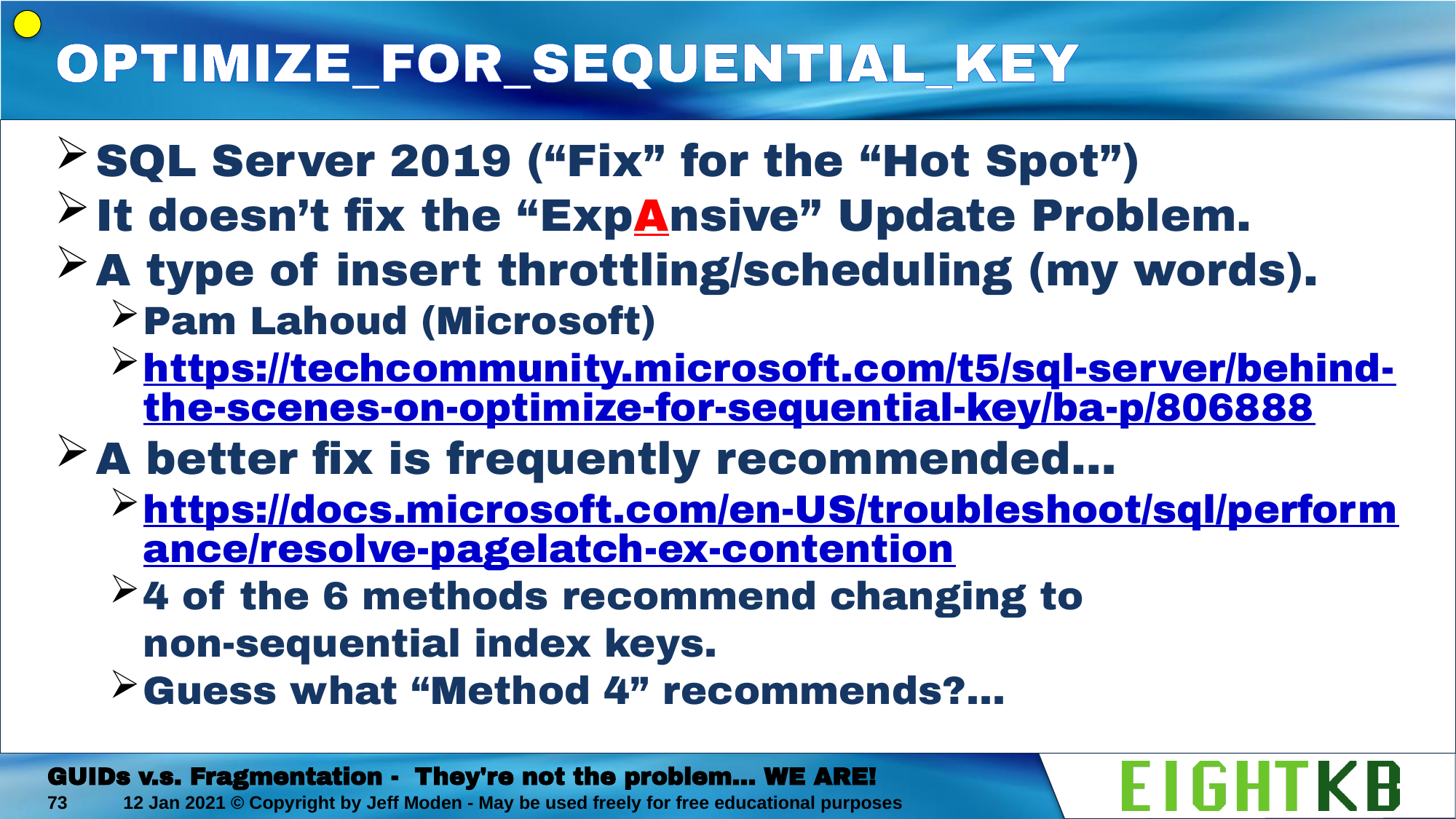

# OPTIMIZE_FOR_SEQUENTIAL_KEY
SQL Server 2019 (“Fix” for the “Hot Spot”)
It doesn’t fix the “ExpAnsive” Update Problem.
A type of insert throttling/scheduling (my words).
Pam Lahoud (Microsoft)
https://techcommunity.microsoft.com/t5/sql-server/behind-the-scenes-on-optimize-for-sequential-key/ba-p/806888
A better fix is frequently recommended…
https://docs.microsoft.com/en-US/troubleshoot/sql/performance/resolve-pagelatch-ex-contention
4 of the 6 methods recommend changing to
non-sequential index keys.
Guess what “Method 4” recommends?...

GUIDs v.s. Fragmentation -  They're not the problem... WE ARE!
73
12 Jan 2021 © Copyright by Jeff Moden - May be used freely for free educational purposes